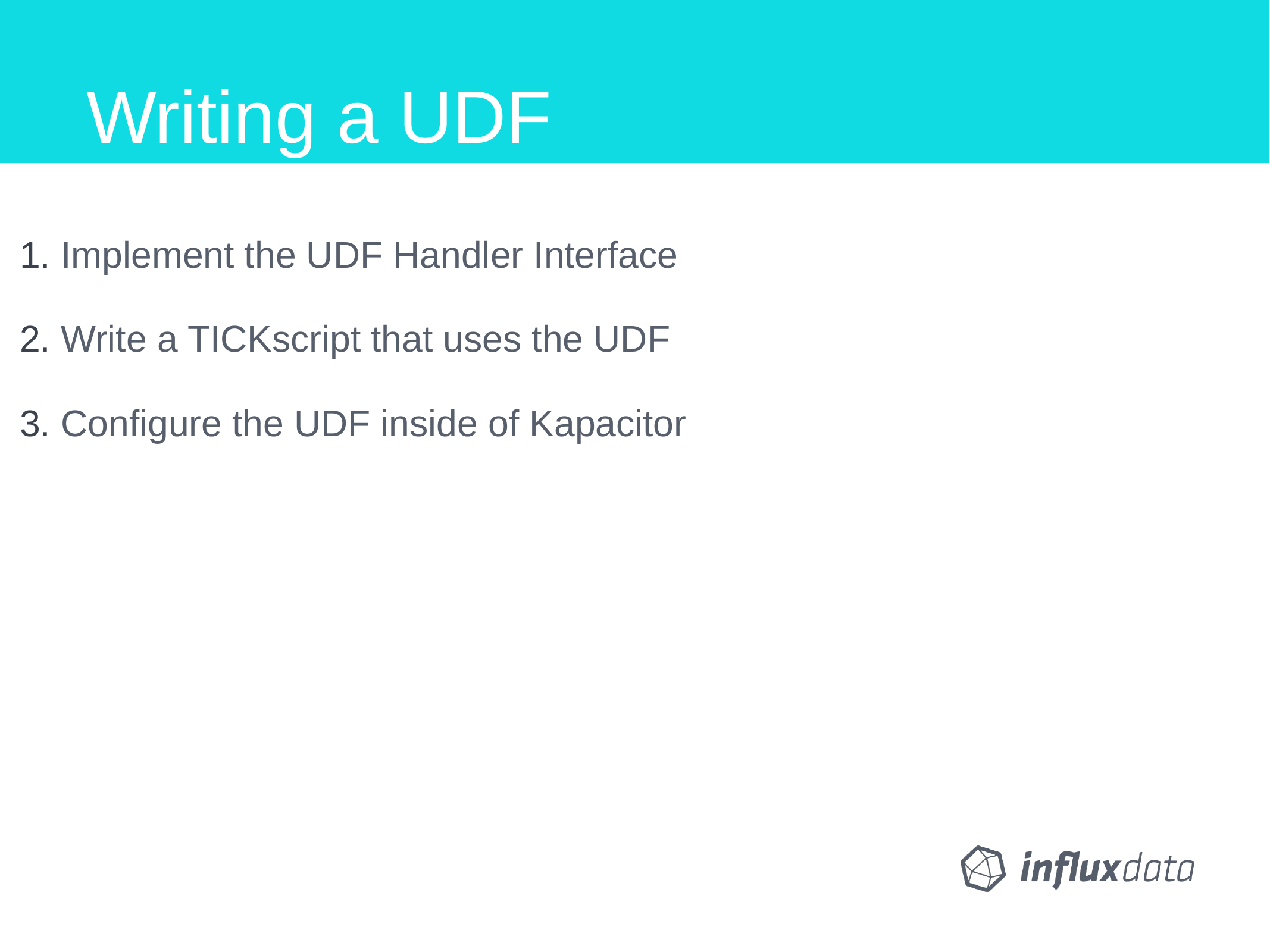

Writing a UDF
 Implement the UDF Handler Interface
 Write a TICKscript that uses the UDF
 Configure the UDF inside of Kapacitor